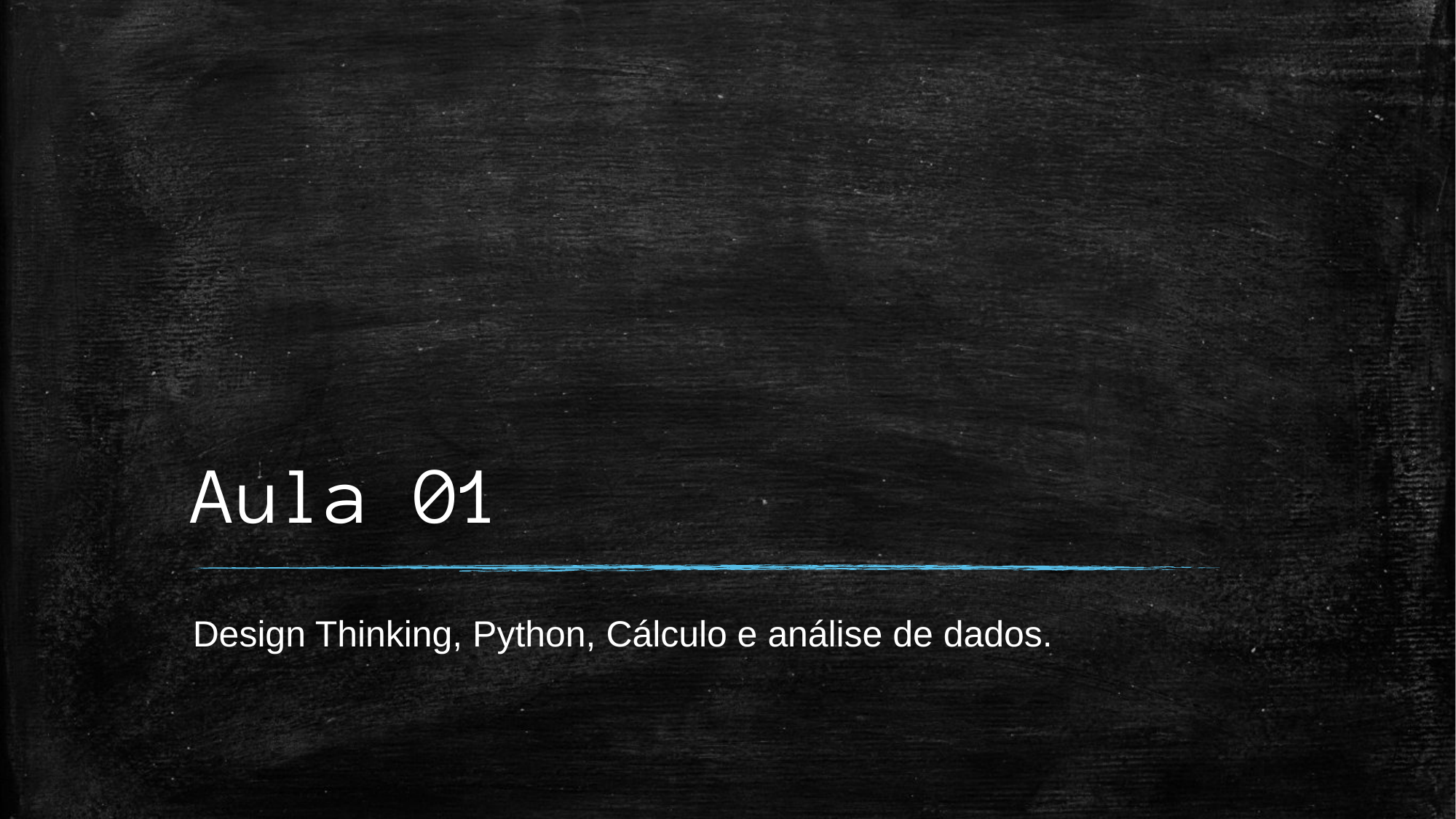

# Aula 01
Design Thinking, Python, Cálculo e análise de dados.